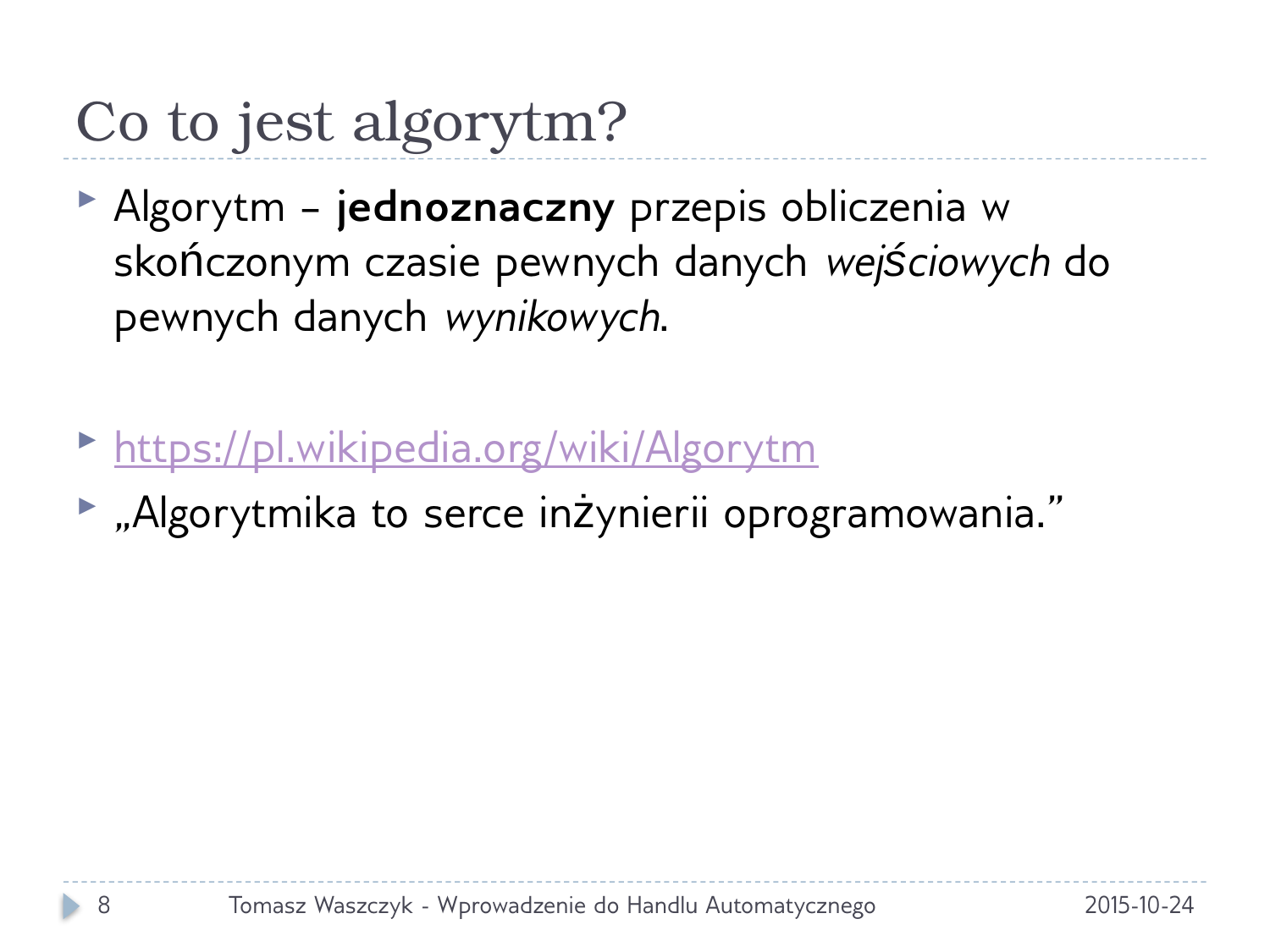

# Co to jest algorytm?
Algorytm – jednoznaczny przepis obliczenia w skończonym czasie pewnych danych wejściowych do pewnych danych wynikowych.

https://pl.wikipedia.org/wiki/Algorytm
„Algorytmika to serce inżynierii oprogramowania.”
8
Tomasz Waszczyk - Wprowadzenie do Handlu Automatycznego
2015-10-24